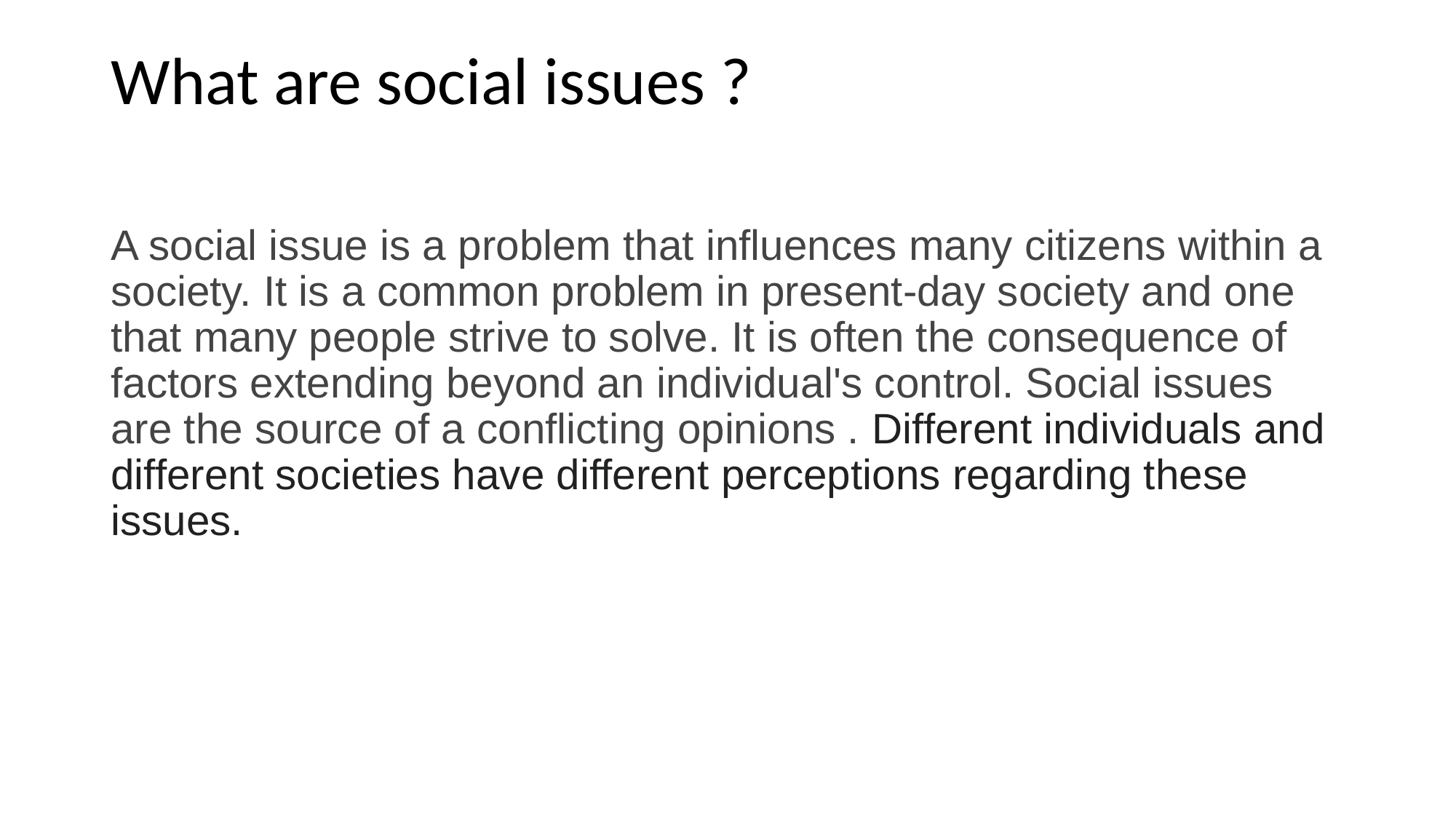

# What are social issues ?
A social issue is a problem that influences many citizens within a society. It is a common problem in present-day society and one that many people strive to solve. It is often the consequence of factors extending beyond an individual's control. Social issues are the source of a conflicting opinions . Different individuals and different societies have different perceptions regarding these issues.